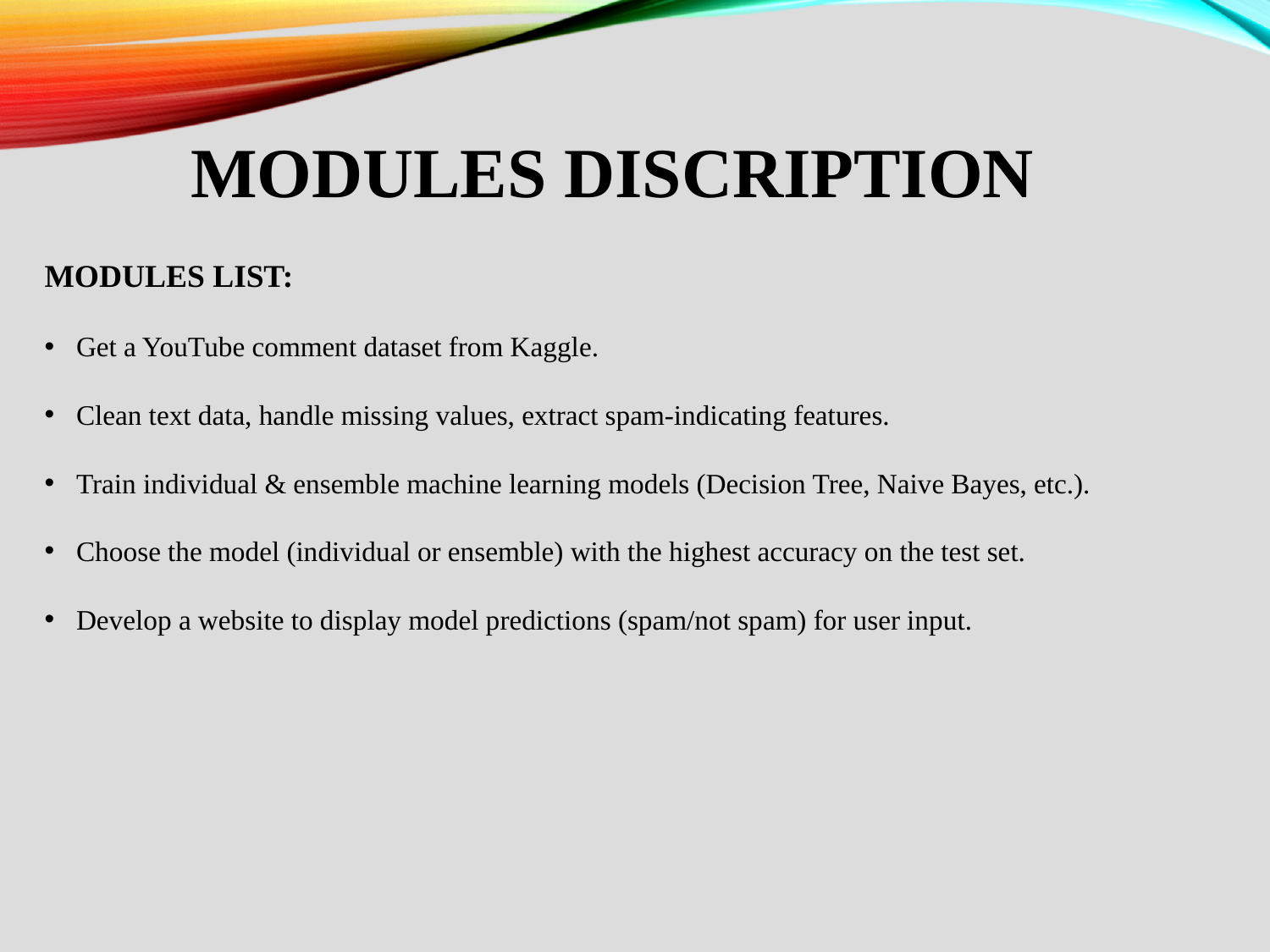

# MODULES DISCRIPTION
MODULES LIST:
Get a YouTube comment dataset from Kaggle.
Clean text data, handle missing values, extract spam-indicating features.
Train individual & ensemble machine learning models (Decision Tree, Naive Bayes, etc.).
Choose the model (individual or ensemble) with the highest accuracy on the test set.
Develop a website to display model predictions (spam/not spam) for user input.